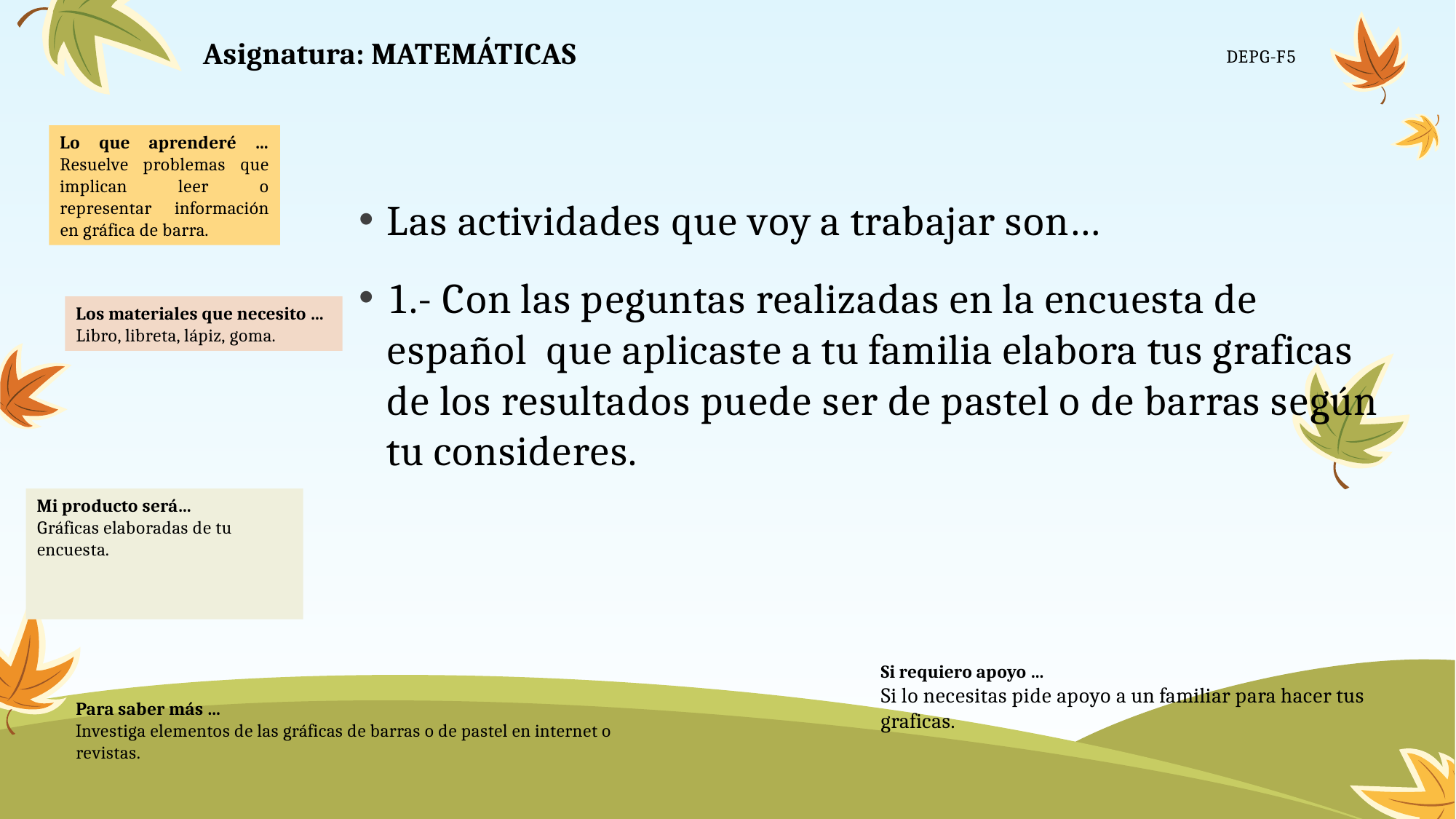

# Asignatura: MATEMÁTICAS
DEPG-F5

Las actividades que voy a trabajar son…
1.- Con las peguntas realizadas en la encuesta de español  que aplicaste a tu familia elabora tus graficas de los resultados puede ser de pastel o de barras según tu consideres.

Lo que aprenderé … Resuelve problemas que implican leer o representar información en gráfica de barra.
Los materiales que necesito …
Libro, libreta, lápiz, goma.
Mi producto será…
Gráficas elaboradas de tu encuesta.

Si requiero apoyo …
Si lo necesitas pide apoyo a un familiar para hacer tus graficas.

Para saber más …
Investiga elementos de las gráficas de barras o de pastel en internet o revistas.